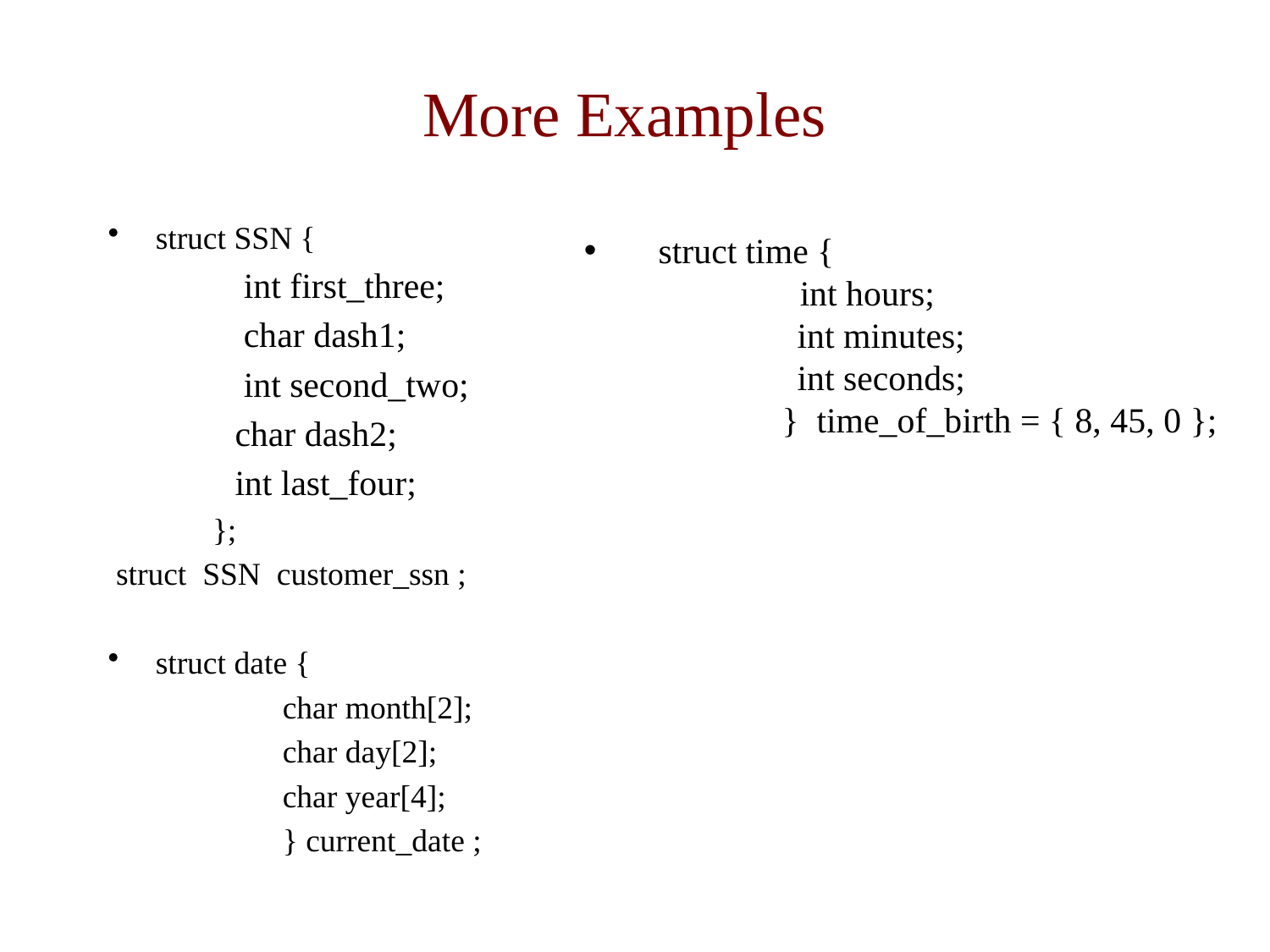

# More Examples
struct SSN {
 int first_three;
 char dash1;
 int second_two;
char dash2;
int last_four;
             };
 struct  SSN  customer_ssn ;

struct date {
		char month[2];
		char day[2];
		char year[4];
		} current_date ;

     struct time {
          	          int hours;
                        int minutes;
                        int seconds;
           	        }  time_of_birth = { 8, 45, 0 };